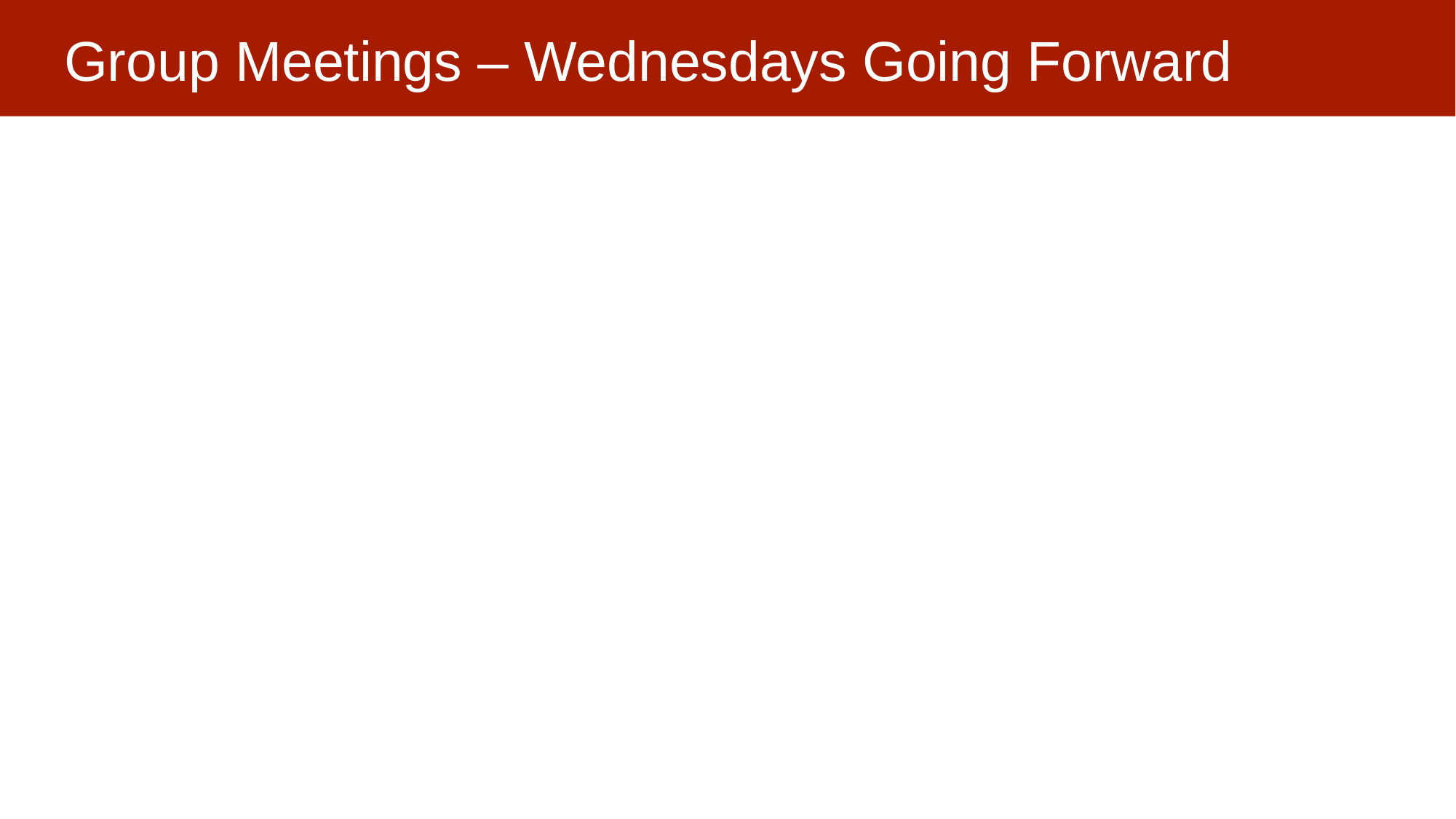

# Group Meetings – Wednesdays Going Forward